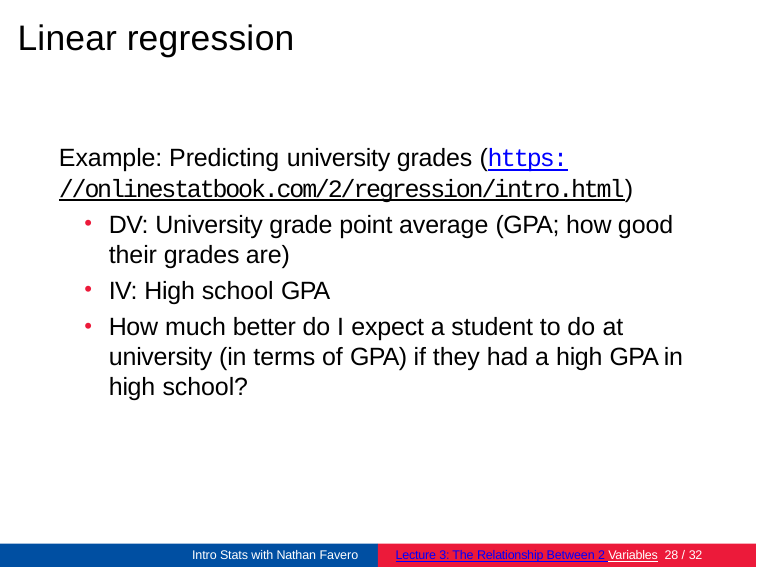

# Linear regression
Example: Predicting university grades (https:
//onlinestatbook.com/2/regression/intro.html)
DV: University grade point average (GPA; how good  their grades are)
IV: High school GPA
How much better do I expect a student to do at  university (in terms of GPA) if they had a high GPA in  high school?

Intro Stats with Nathan Favero
Lecture 3: The Relationship Between 2 Variables 28 / 32